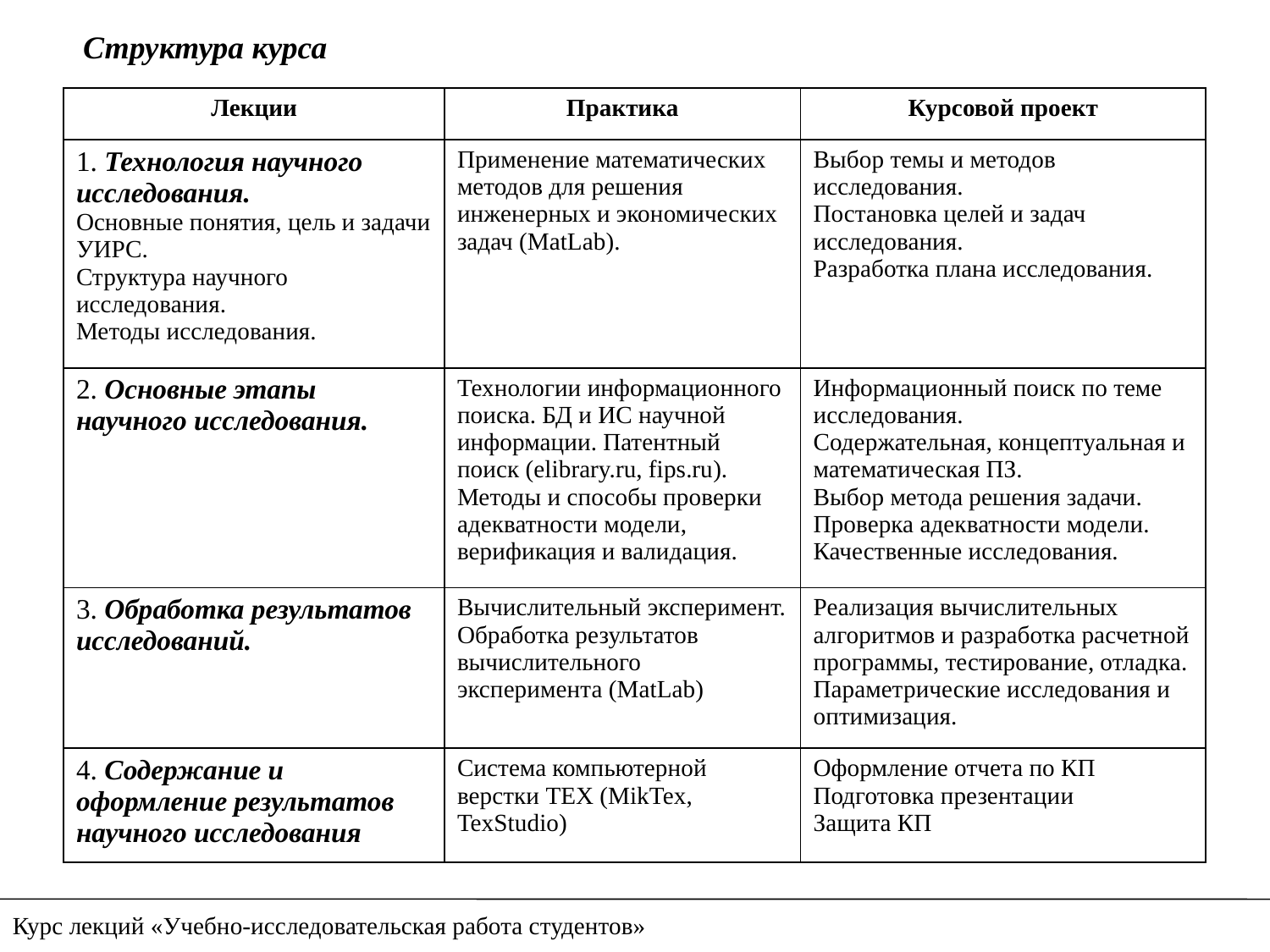

Структура курса
| Лекции | Практика | Курсовой проект |
| --- | --- | --- |
| 1. Технология научного исследования. Основные понятия, цель и задачи УИРС. Структура научного исследования. Методы исследования. | Применение математических методов для решения инженерных и экономических задач (MatLab). | Выбор темы и методов исследования. Постановка целей и задач исследования. Разработка плана исследования. |
| 2. Основные этапы научного исследования. | Технологии информационного поиска. БД и ИС научной информации. Патентный поиск (elibrary.ru, fips.ru). Методы и способы проверки адекватности модели, верификация и валидация. | Информационный поиск по теме исследования. Содержательная, концептуальная и математическая ПЗ. Выбор метода решения задачи. Проверка адекватности модели. Качественные исследования. |
| 3. Обработка результатов исследований. | Вычислительный эксперимент. Обработка результатов вычислительного эксперимента (MatLab) | Реализация вычислительных алгоритмов и разработка расчетной программы, тестирование, отладка. Параметрические исследования и оптимизация. |
| 4. Содержание и оформление результатов научного исследования | Система компьютерной верстки TEX (MikTex, TexStudio) | Оформление отчета по КП Подготовка презентации Защита КП |

Курс лекций «Учебно-исследовательская работа студентов»